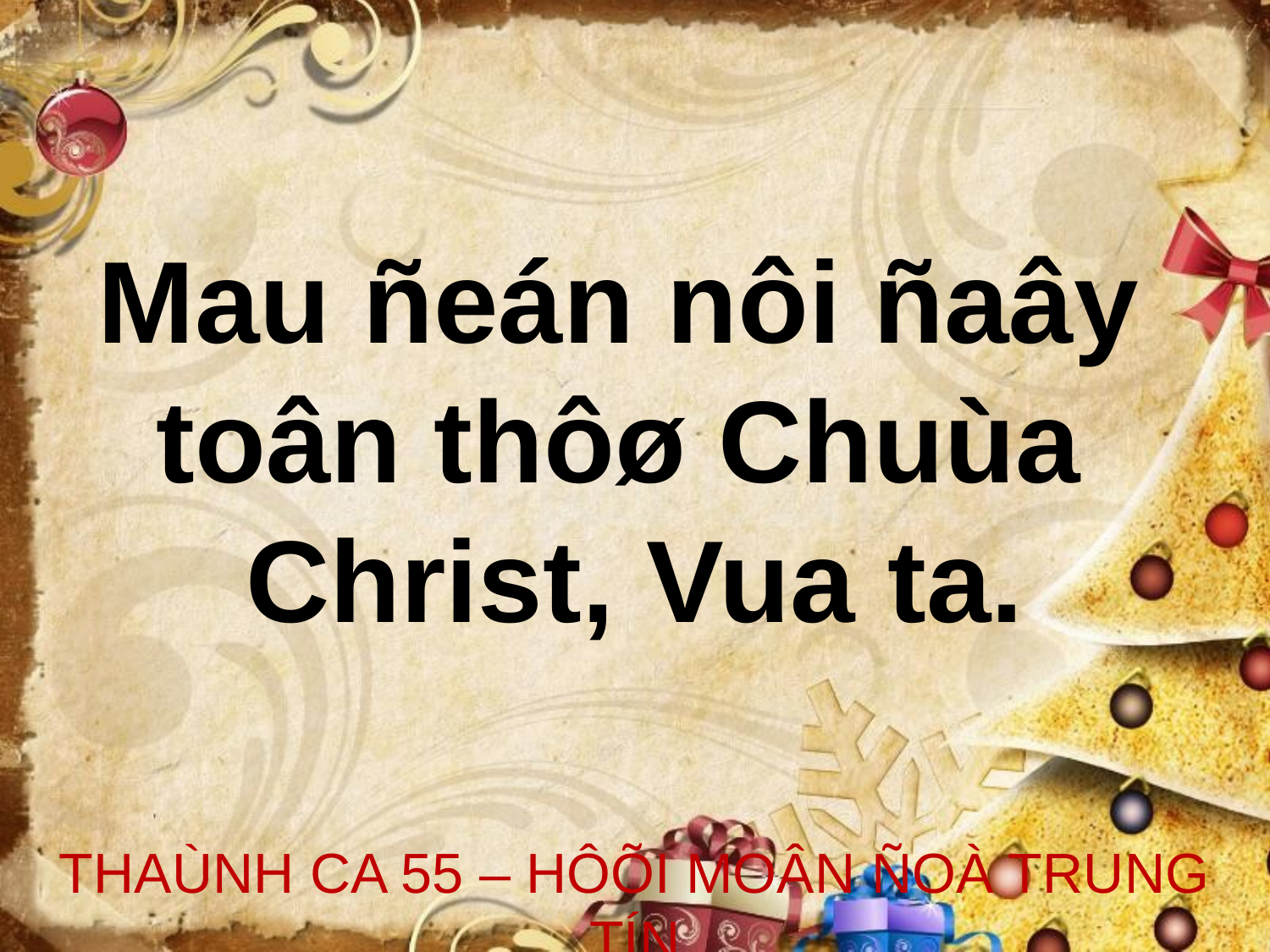

Mau ñeán nôi ñaây
toân thôø Chuùa
Christ, Vua ta.
THAÙNH CA 55 – HÔÕI MOÂN ÑOÀ TRUNG TÍN